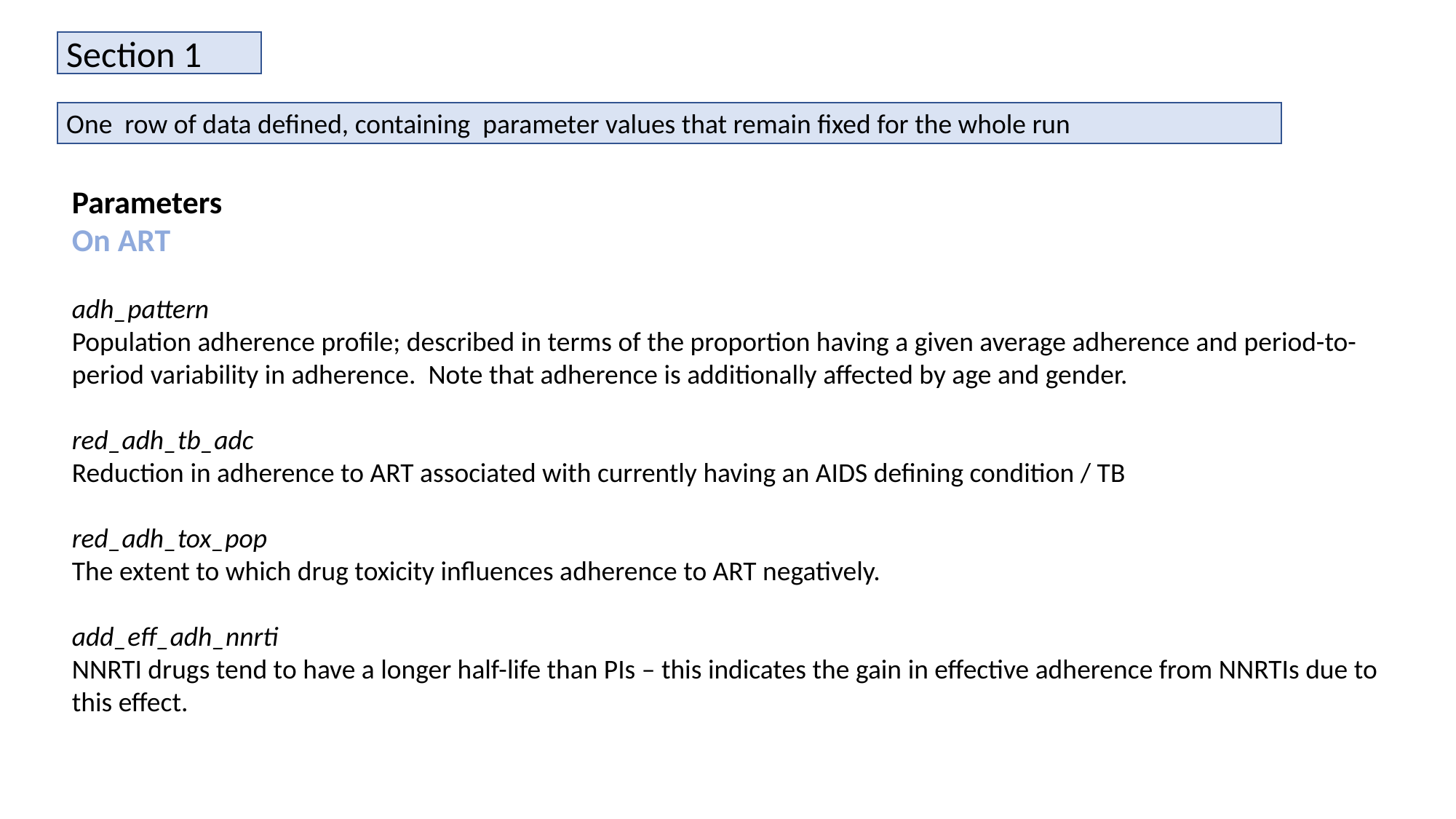

Section 1
One  row of data defined, containing  parameter values that remain fixed for the whole run

Parameters
On ART

adh_pattern
Population adherence profile; described in terms of the proportion having a given average adherence and period-to-period variability in adherence.  Note that adherence is additionally affected by age and gender.

red_adh_tb_adc
Reduction in adherence to ART associated with currently having an AIDS defining condition / TB

red_adh_tox_pop
The extent to which drug toxicity influences adherence to ART negatively.

add_eff_adh_nnrti
NNRTI drugs tend to have a longer half-life than PIs – this indicates the gain in effective adherence from NNRTIs due to this effect.